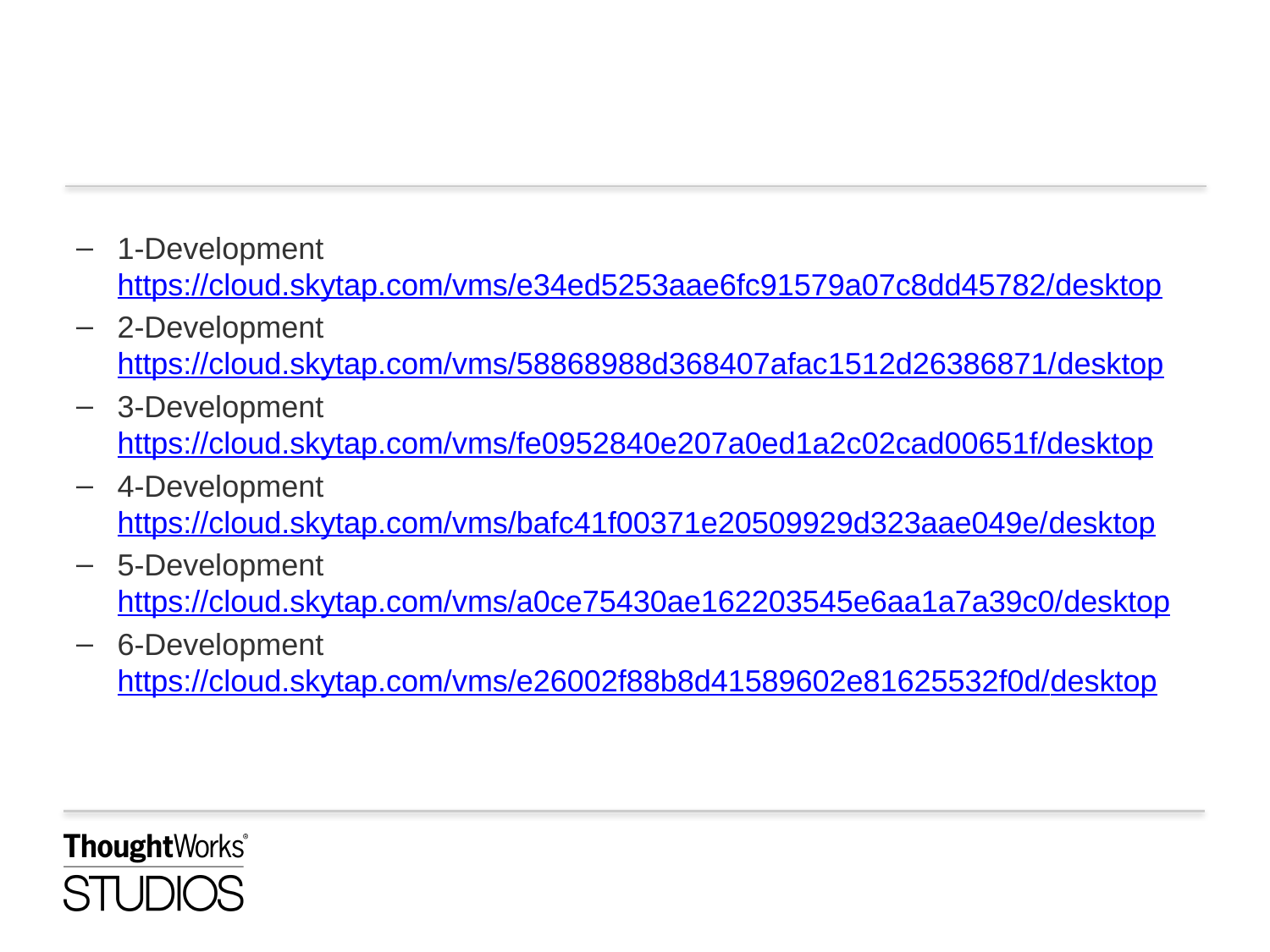

#
1-Development https://cloud.skytap.com/vms/e34ed5253aae6fc91579a07c8dd45782/desktop
2-Development https://cloud.skytap.com/vms/58868988d368407afac1512d26386871/desktop
3-Development https://cloud.skytap.com/vms/fe0952840e207a0ed1a2c02cad00651f/desktop
4-Development https://cloud.skytap.com/vms/bafc41f00371e20509929d323aae049e/desktop
5-Development https://cloud.skytap.com/vms/a0ce75430ae162203545e6aa1a7a39c0/desktop
6-Development https://cloud.skytap.com/vms/e26002f88b8d41589602e81625532f0d/desktop